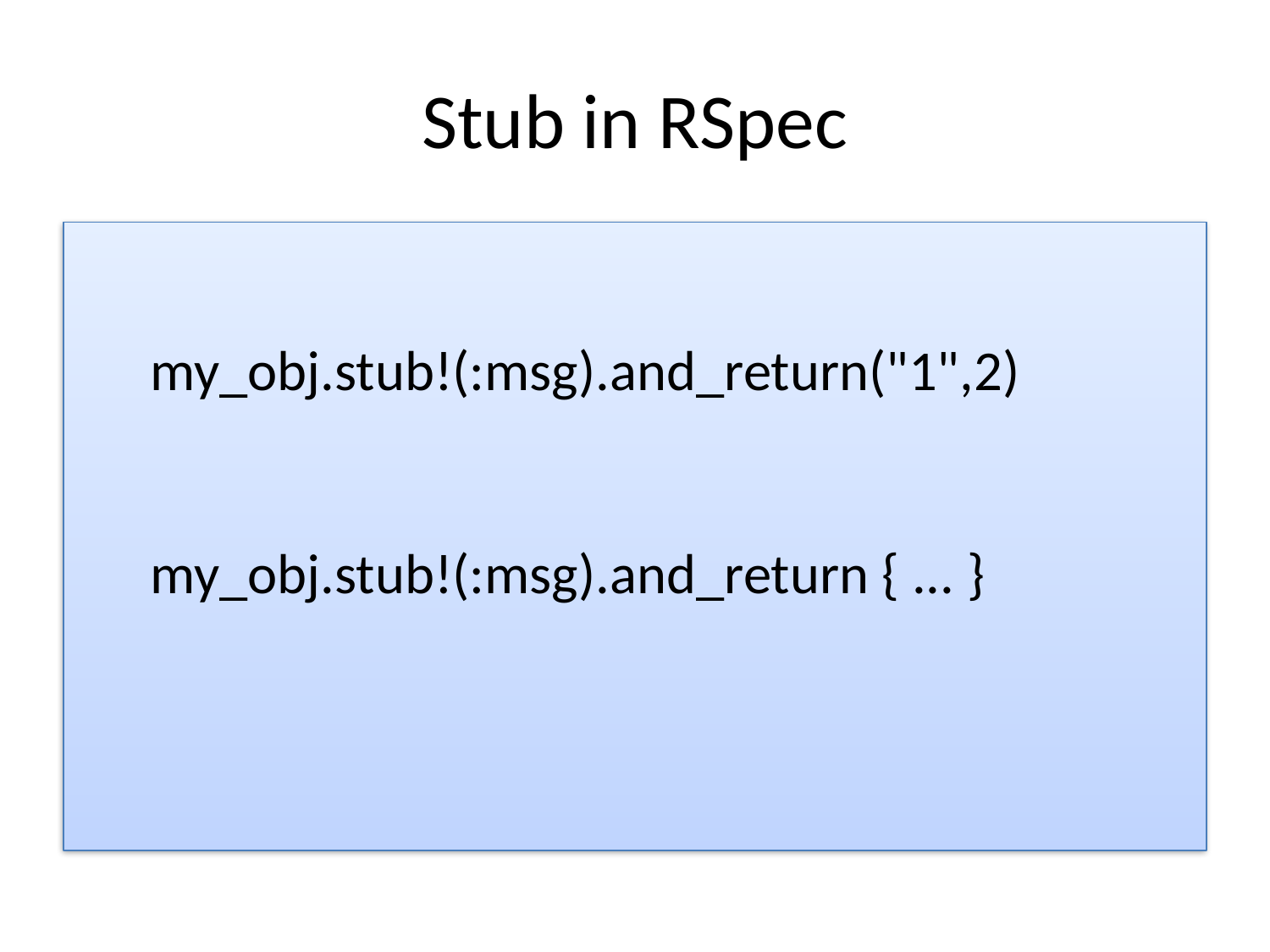

# Stub in RSpec

my_obj.stub!(:msg).and_return("1",2)

my_obj.stub!(:msg).and_return { ... }